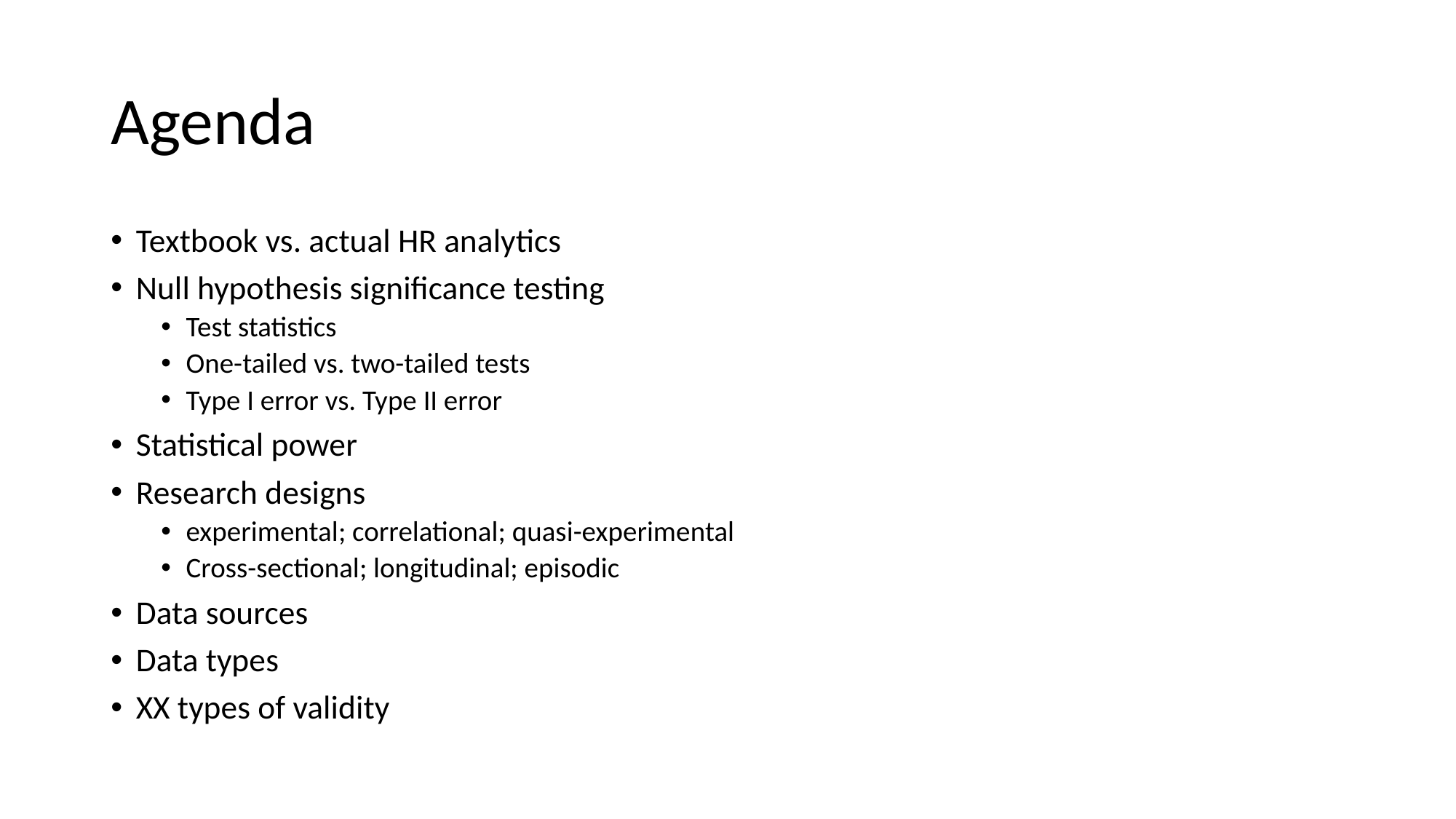

# Agenda
Textbook vs. actual HR analytics
Null hypothesis significance testing
Test statistics
One-tailed vs. two-tailed tests
Type I error vs. Type II error
Statistical power
Research designs
experimental; correlational; quasi-experimental
Cross-sectional; longitudinal; episodic
Data sources
Data types
XX types of validity